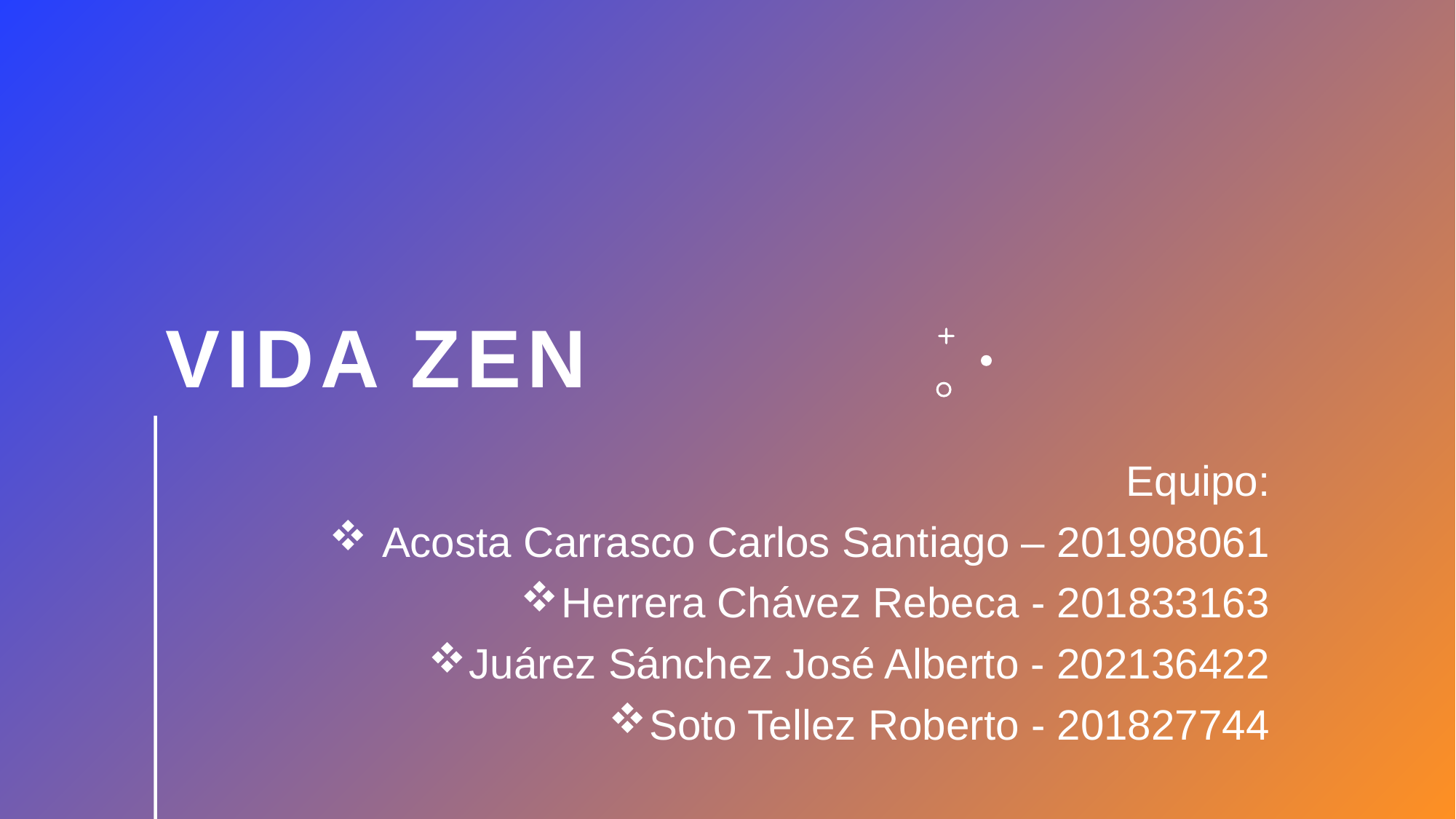

# Vida Zen
Equipo:
 Acosta Carrasco Carlos Santiago – 201908061
Herrera Chávez Rebeca - 201833163
Juárez Sánchez José Alberto - 202136422
Soto Tellez Roberto - 201827744